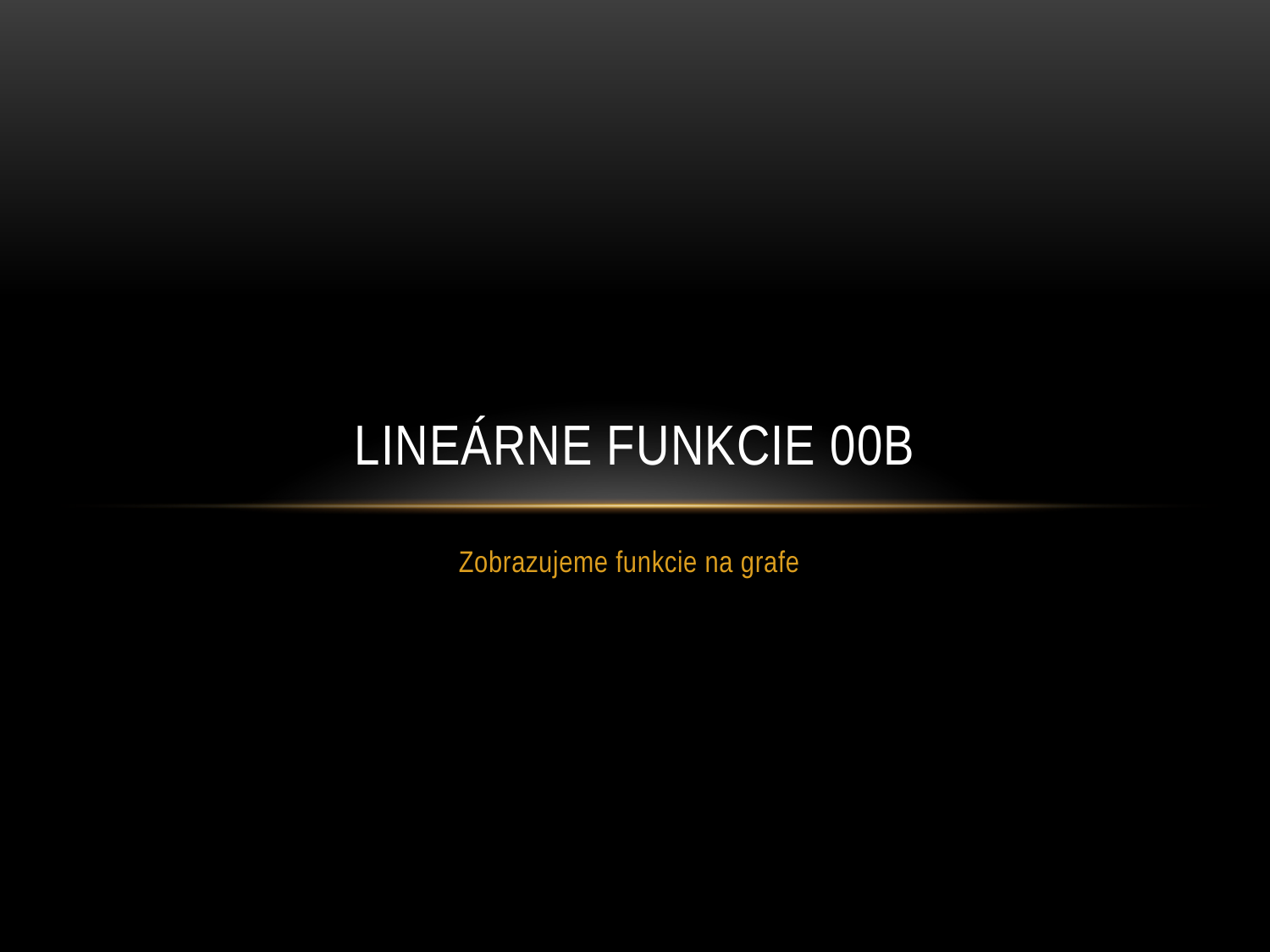

# Lineárne funkcie 00b
Zobrazujeme funkcie na grafe